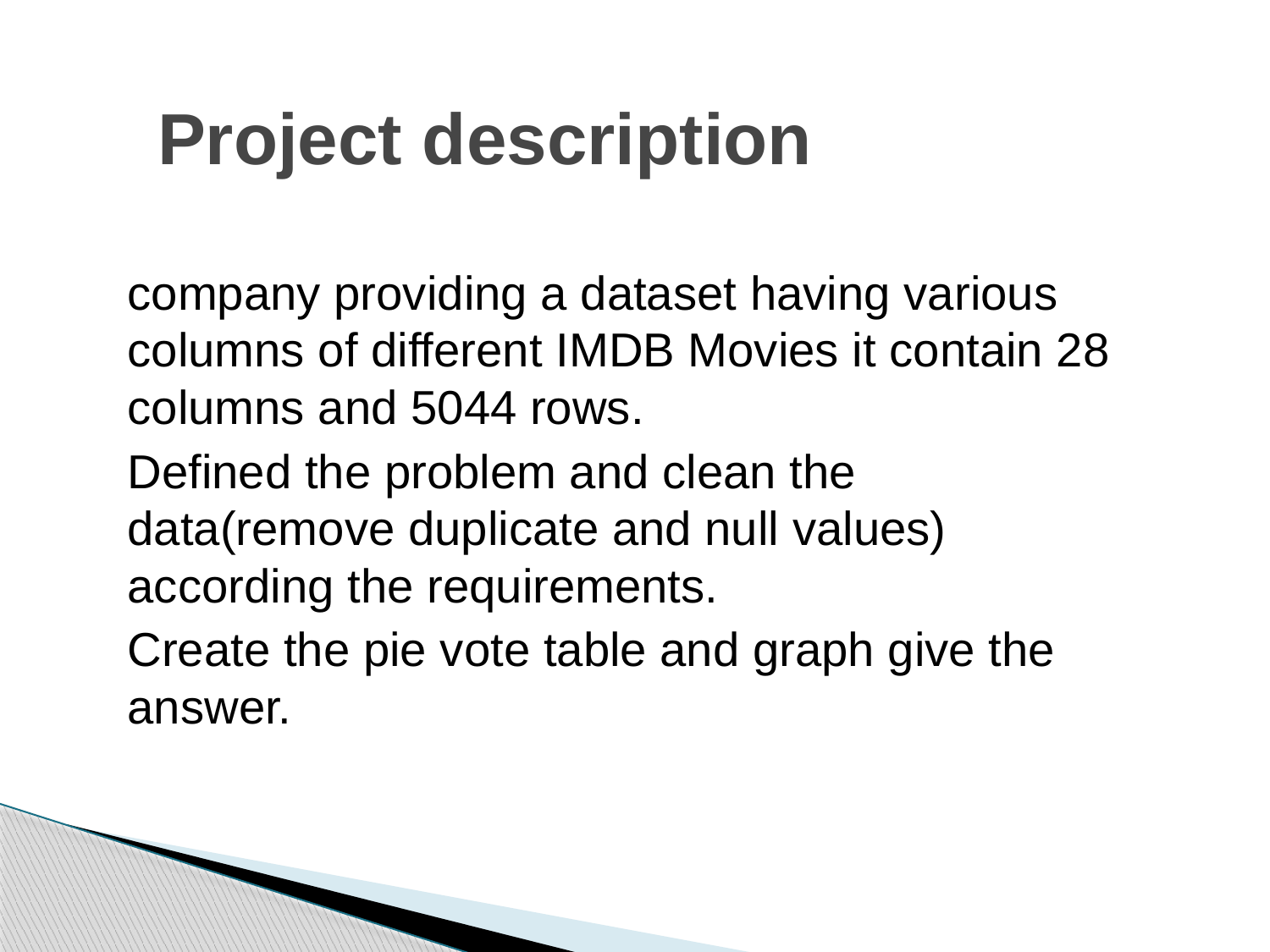

# Project description
company providing a dataset having various columns of different IMDB Movies it contain 28 columns and 5044 rows.
Defined the problem and clean the data(remove duplicate and null values) according the requirements.
Create the pie vote table and graph give the answer.